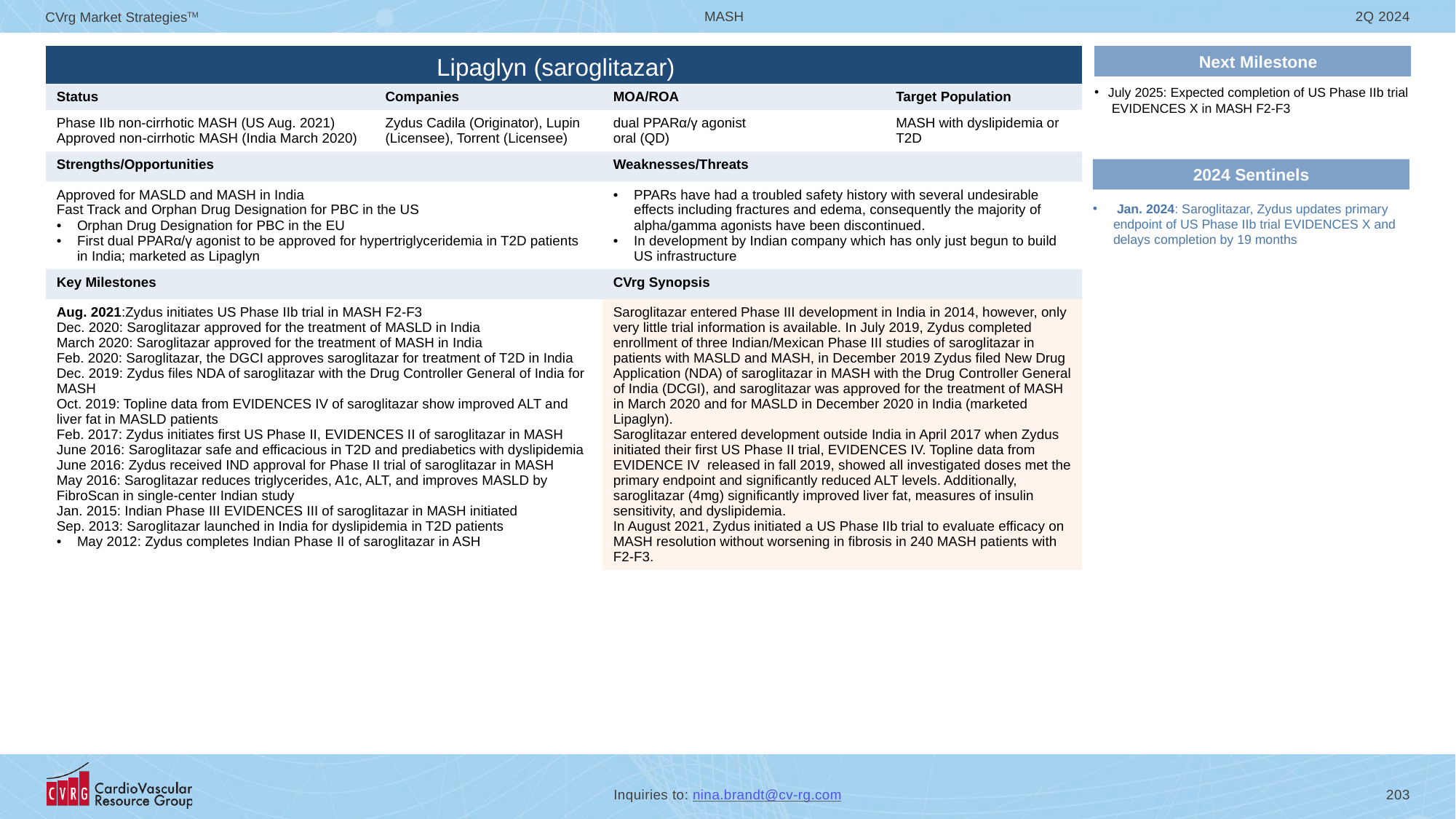

# Lipaglyn (saroglitazar)
Next Milestone
|  |  |  |  |
| --- | --- | --- | --- |
| Status | Companies | MOA/ROA | Target Population |
| Phase IIb non-cirrhotic MASH (US Aug. 2021) Approved non-cirrhotic MASH (India March 2020) | Zydus Cadila (Originator), Lupin (Licensee), Torrent (Licensee) | dual PPARα/γ agonist oral (QD) | MASH with dyslipidemia or T2D |
| Strengths/Opportunities |  | Weaknesses/Threats |  |
| Approved for MASLD and MASH in India Fast Track and Orphan Drug Designation for PBC in the US Orphan Drug Designation for PBC in the EU First dual PPARα/γ agonist to be approved for hypertriglyceridemia in T2D patients in India; marketed as Lipaglyn |  | PPARs have had a troubled safety history with several undesirable effects including fractures and edema, consequently the majority of alpha/gamma agonists have been discontinued. In development by Indian company which has only just begun to build US infrastructure |  |
| Key Milestones |  | CVrg Synopsis |  |
| Aug. 2021:Zydus initiates US Phase IIb trial in MASH F2-F3 Dec. 2020: Saroglitazar approved for the treatment of MASLD in India March 2020: Saroglitazar approved for the treatment of MASH in India Feb. 2020: Saroglitazar, the DGCI approves saroglitazar for treatment of T2D in India Dec. 2019: Zydus files NDA of saroglitazar with the Drug Controller General of India for MASH Oct. 2019: Topline data from EVIDENCES IV of saroglitazar show improved ALT and liver fat in MASLD patients Feb. 2017: Zydus initiates first US Phase II, EVIDENCES II of saroglitazar in MASH June 2016: Saroglitazar safe and efficacious in T2D and prediabetics with dyslipidemia June 2016: Zydus received IND approval for Phase II trial of saroglitazar in MASH May 2016: Saroglitazar reduces triglycerides, A1c, ALT, and improves MASLD by FibroScan in single-center Indian study Jan. 2015: Indian Phase III EVIDENCES III of saroglitazar in MASH initiated Sep. 2013: Saroglitazar launched in India for dyslipidemia in T2D patients May 2012: Zydus completes Indian Phase II of saroglitazar in ASH |  | Saroglitazar entered Phase III development in India in 2014, however, only very little trial information is available. In July 2019, Zydus completed enrollment of three Indian/Mexican Phase III studies of saroglitazar in patients with MASLD and MASH, in December 2019 Zydus filed New Drug Application (NDA) of saroglitazar in MASH with the Drug Controller General of India (DCGI), and saroglitazar was approved for the treatment of MASH in March 2020 and for MASLD in December 2020 in India (marketed Lipaglyn). Saroglitazar entered development outside India in April 2017 when Zydus initiated their first US Phase II trial, EVIDENCES IV. Topline data from EVIDENCE IV released in fall 2019, showed all investigated doses met the primary endpoint and significantly reduced ALT levels. Additionally, saroglitazar (4mg) significantly improved liver fat, measures of insulin sensitivity, and dyslipidemia. In August 2021, Zydus initiated a US Phase IIb trial to evaluate efficacy on MASH resolution without worsening in fibrosis in 240 MASH patients with F2-F3. |  |

July 2025: Expected completion of US Phase IIb trial  EVIDENCES X in MASH F2-F3
2024 Sentinels
 Jan. 2024: Saroglitazar, Zydus updates primary endpoint of US Phase IIb trial EVIDENCES X and delays completion by 19 months